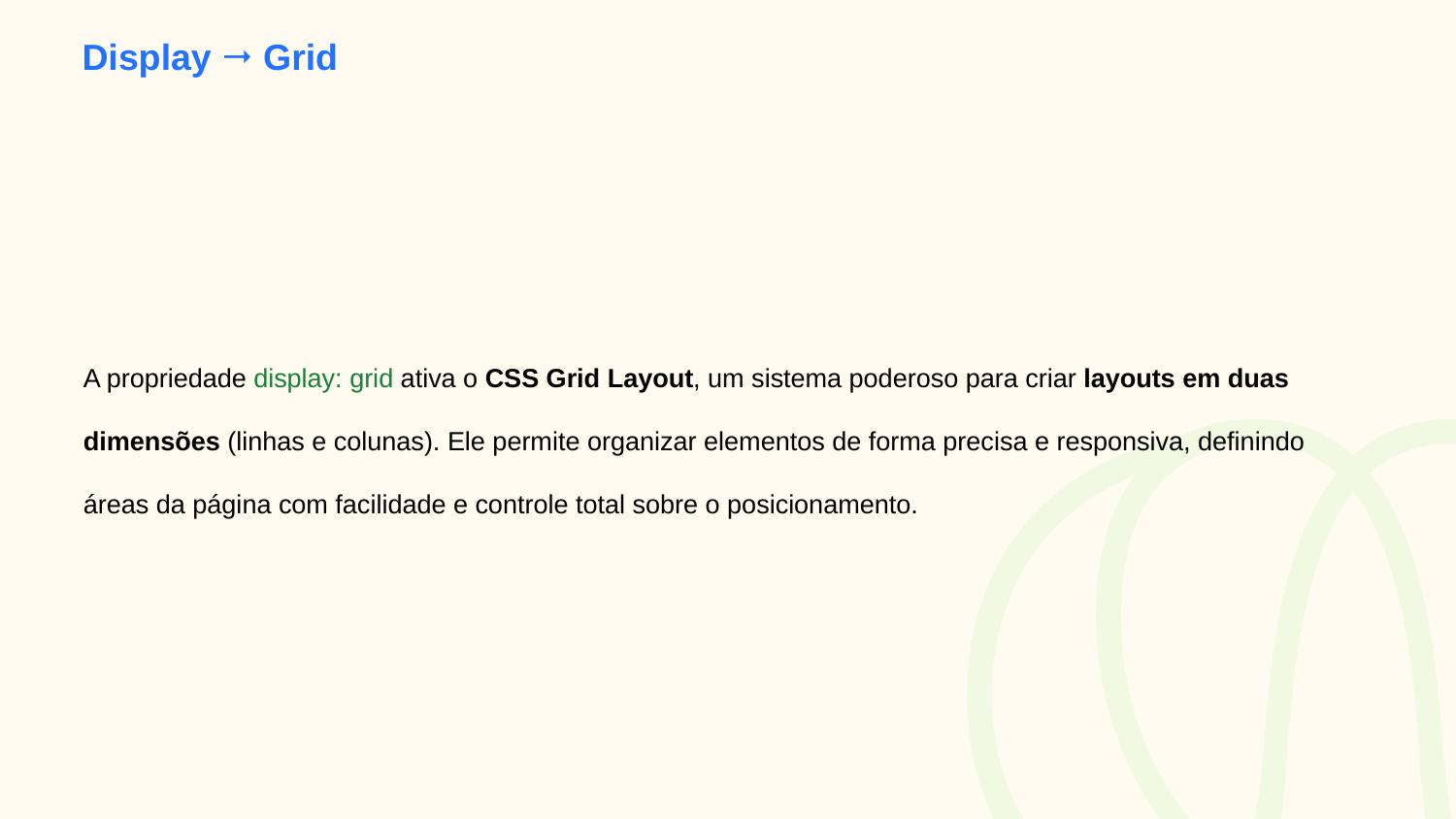

Display ⭢ Grid
A propriedade display: grid ativa o CSS Grid Layout, um sistema poderoso para criar layouts em duas dimensões (linhas e colunas). Ele permite organizar elementos de forma precisa e responsiva, definindo áreas da página com facilidade e controle total sobre o posicionamento.